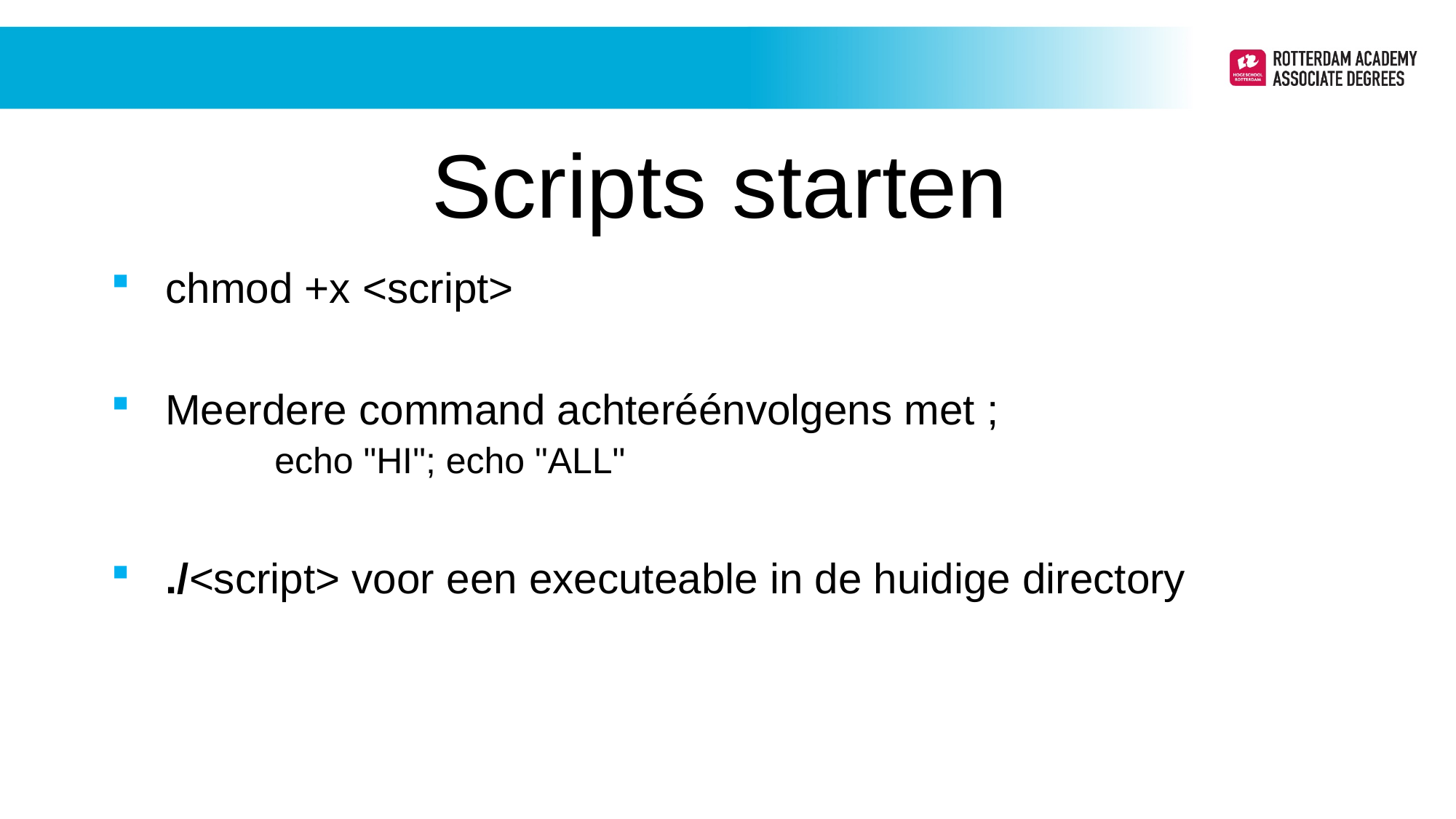

Scripts starten
chmod +x <script>

Meerdere command achteréénvolgens met ;
	echo "HI"; echo "ALL"

./<script> voor een executeable in de huidige directory

Periode 1
Periode 1